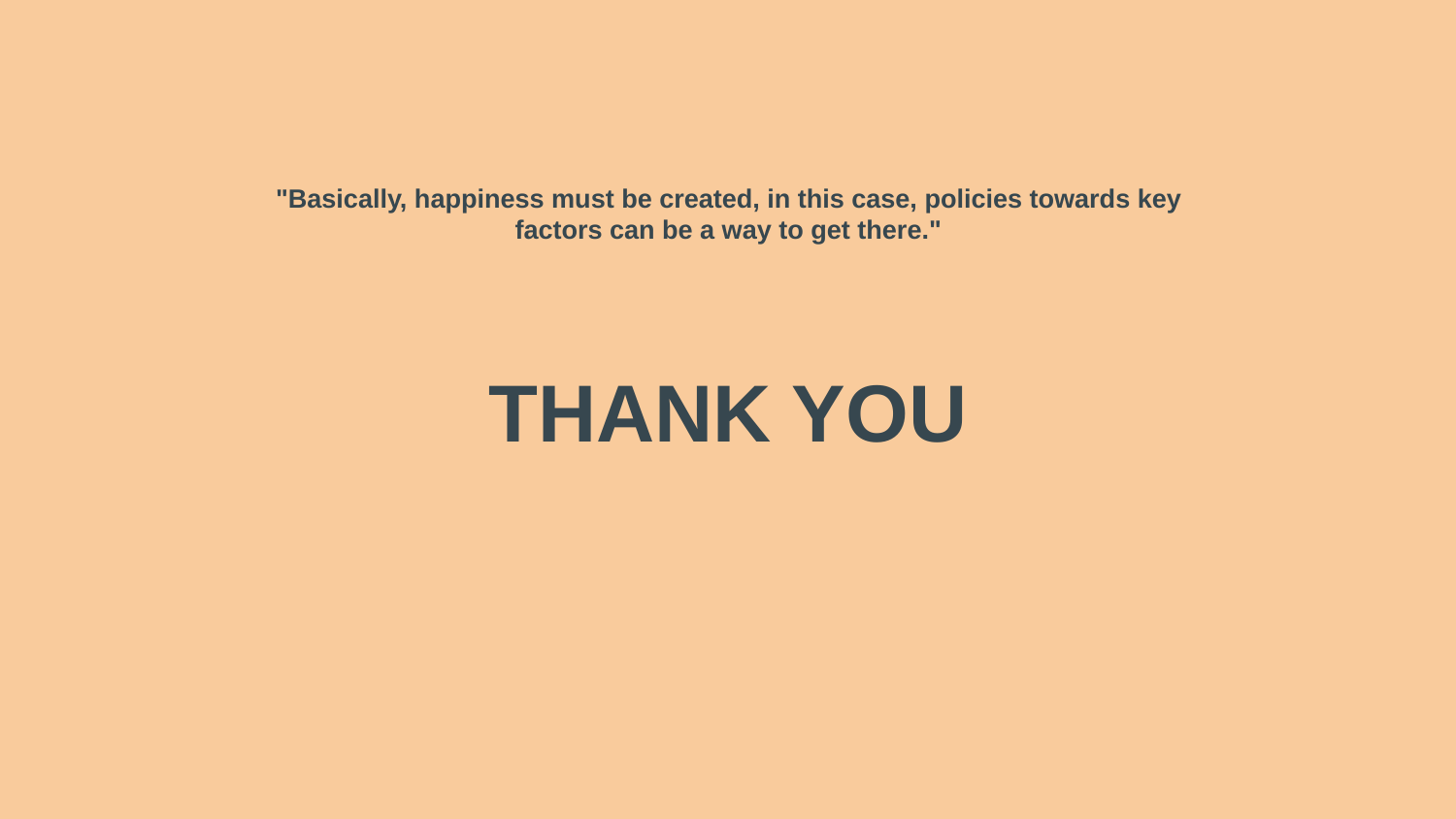

"Basically, happiness must be created, in this case, policies towards key factors can be a way to get there."
THANK YOU